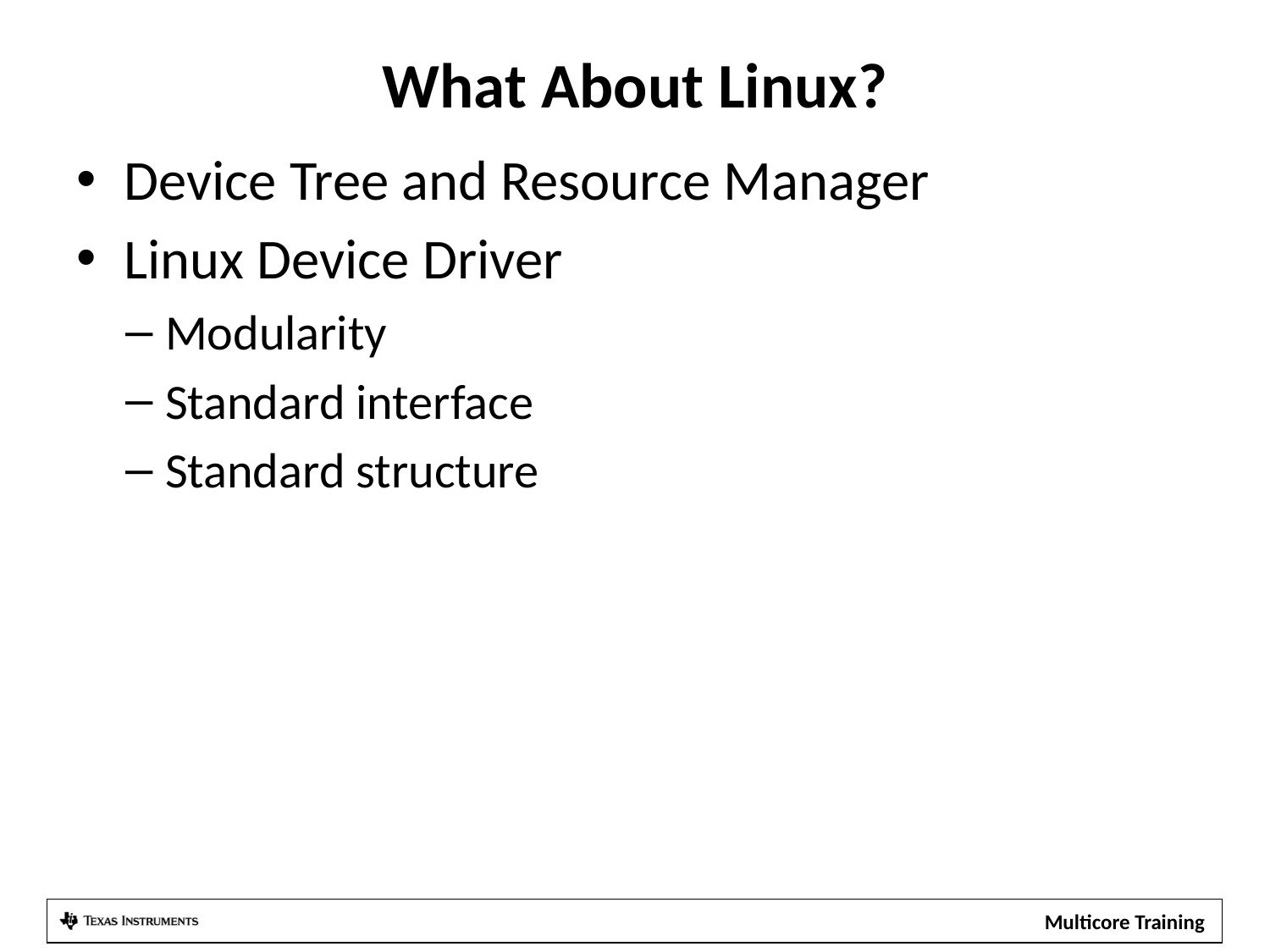

# What About Linux?
Device Tree and Resource Manager
Linux Device Driver
Modularity
Standard interface
Standard structure